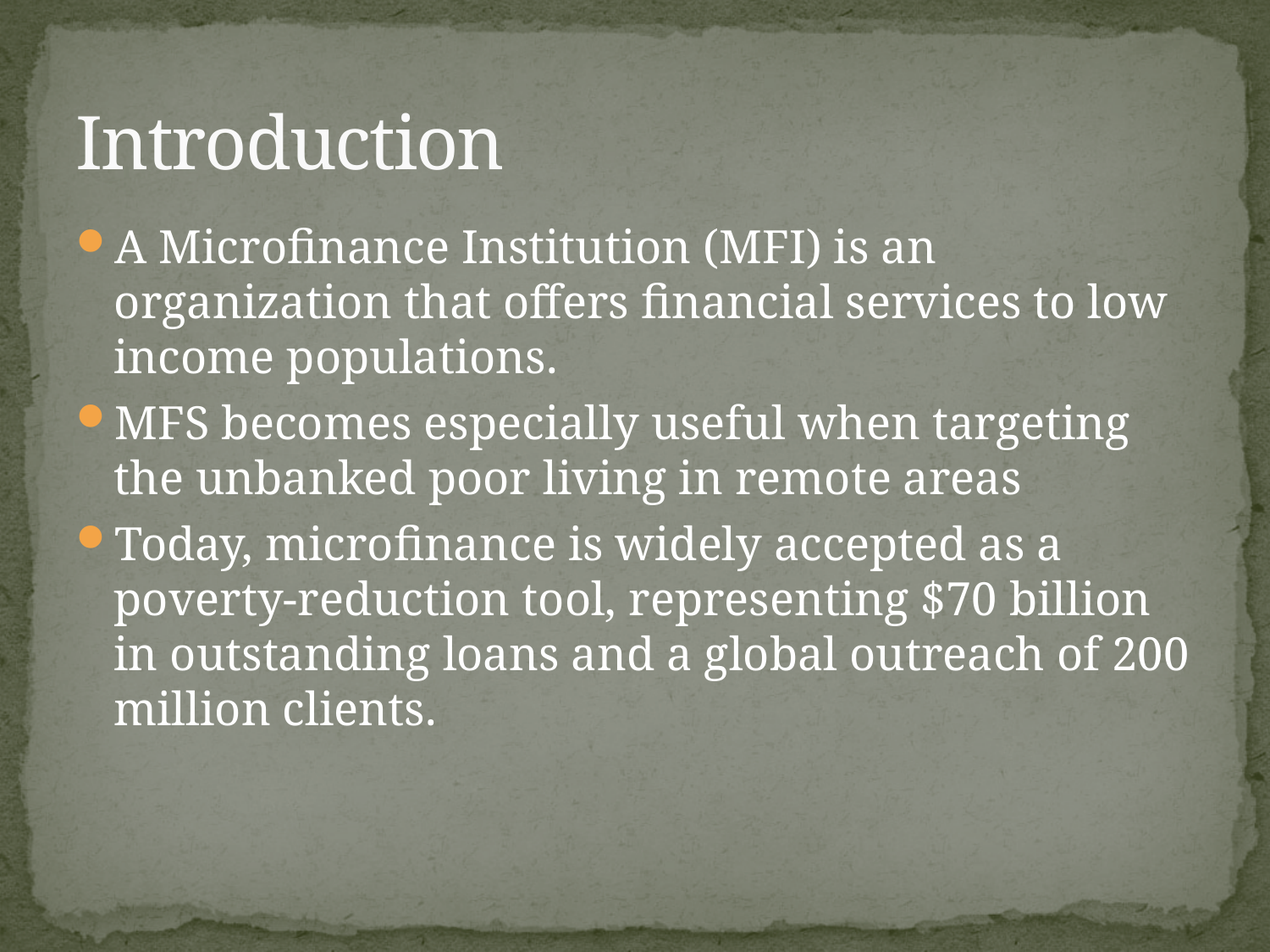

# Introduction
A Microfinance Institution (MFI) is an organization that offers financial services to low income populations.
MFS becomes especially useful when targeting the unbanked poor living in remote areas
Today, microfinance is widely accepted as a poverty-reduction tool, representing $70 billion in outstanding loans and a global outreach of 200 million clients.